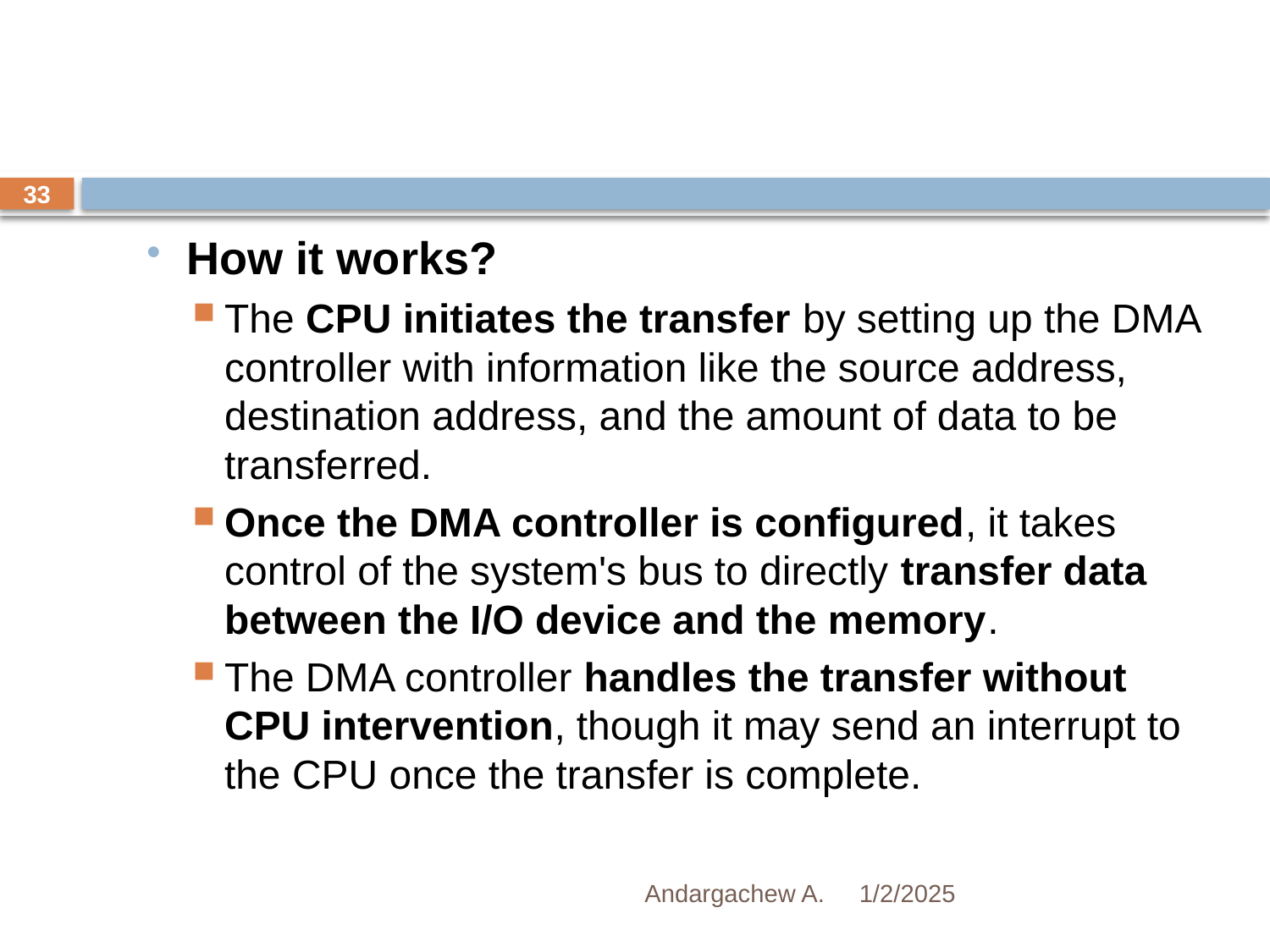

#
33
How it works?
The CPU initiates the transfer by setting up the DMA controller with information like the source address, destination address, and the amount of data to be transferred.
Once the DMA controller is configured, it takes control of the system's bus to directly transfer data between the I/O device and the memory.
The DMA controller handles the transfer without CPU intervention, though it may send an interrupt to the CPU once the transfer is complete.
Andargachew A.
1/2/2025